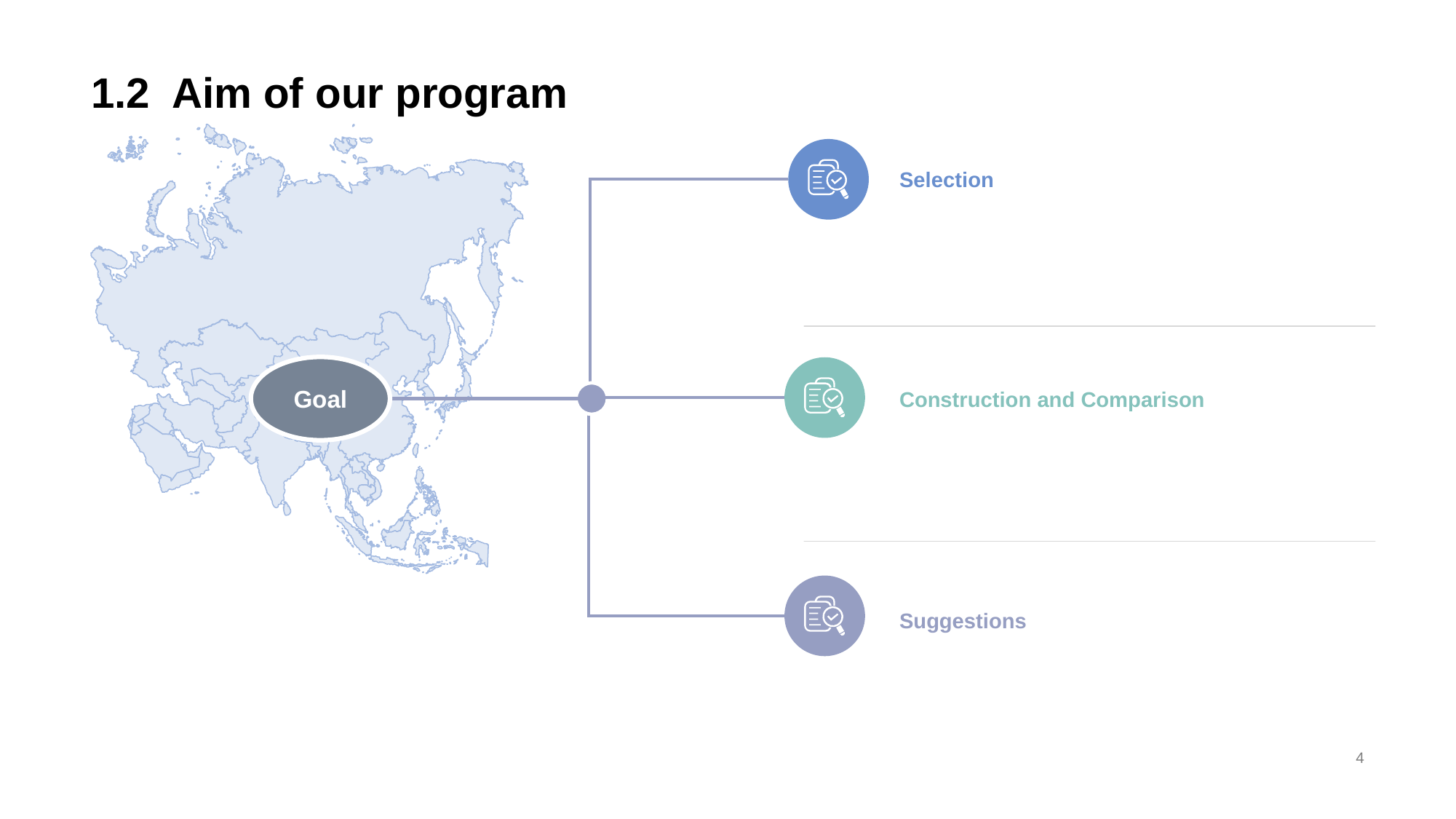

# 1.2  Aim of our program

Selection

Goal

Construction and Comparison

Suggestions

4